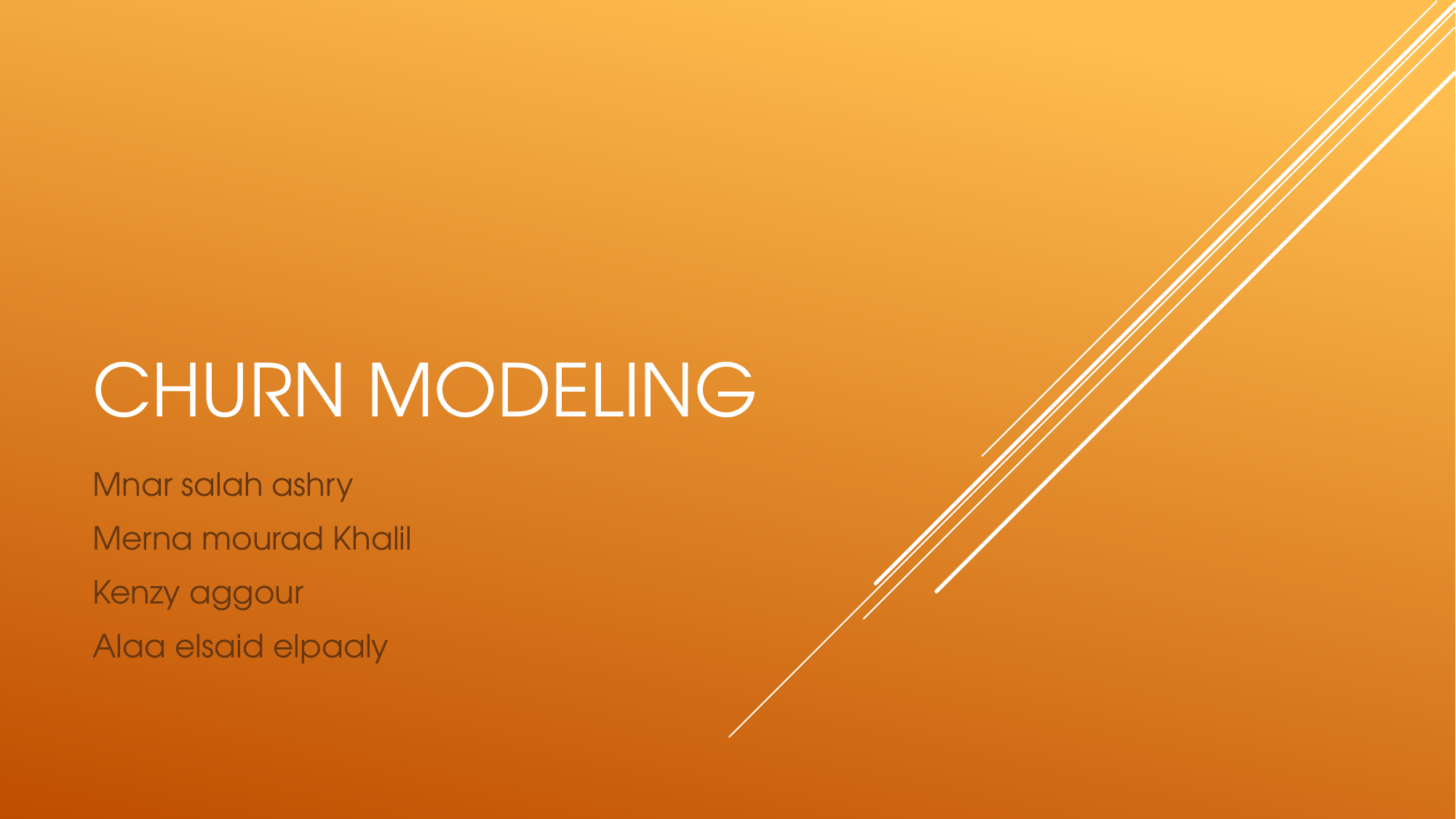

# Churn modeling
Mnar salah ashry
Merna mourad Khalil
Kenzy aggour
Alaa elsaid elpaaly